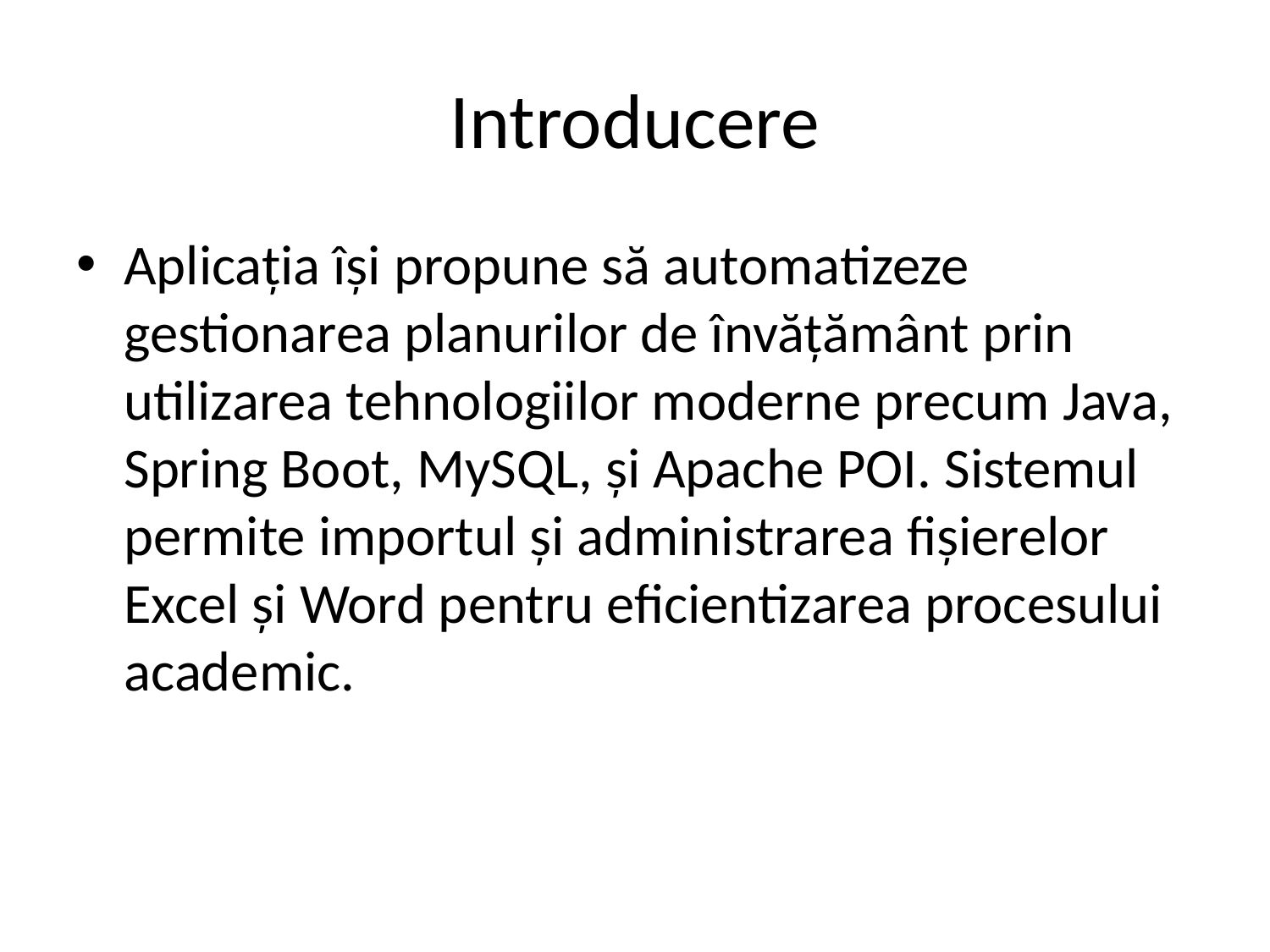

# Introducere
Aplicația își propune să automatizeze gestionarea planurilor de învățământ prin utilizarea tehnologiilor moderne precum Java, Spring Boot, MySQL, și Apache POI. Sistemul permite importul și administrarea fișierelor Excel și Word pentru eficientizarea procesului academic.